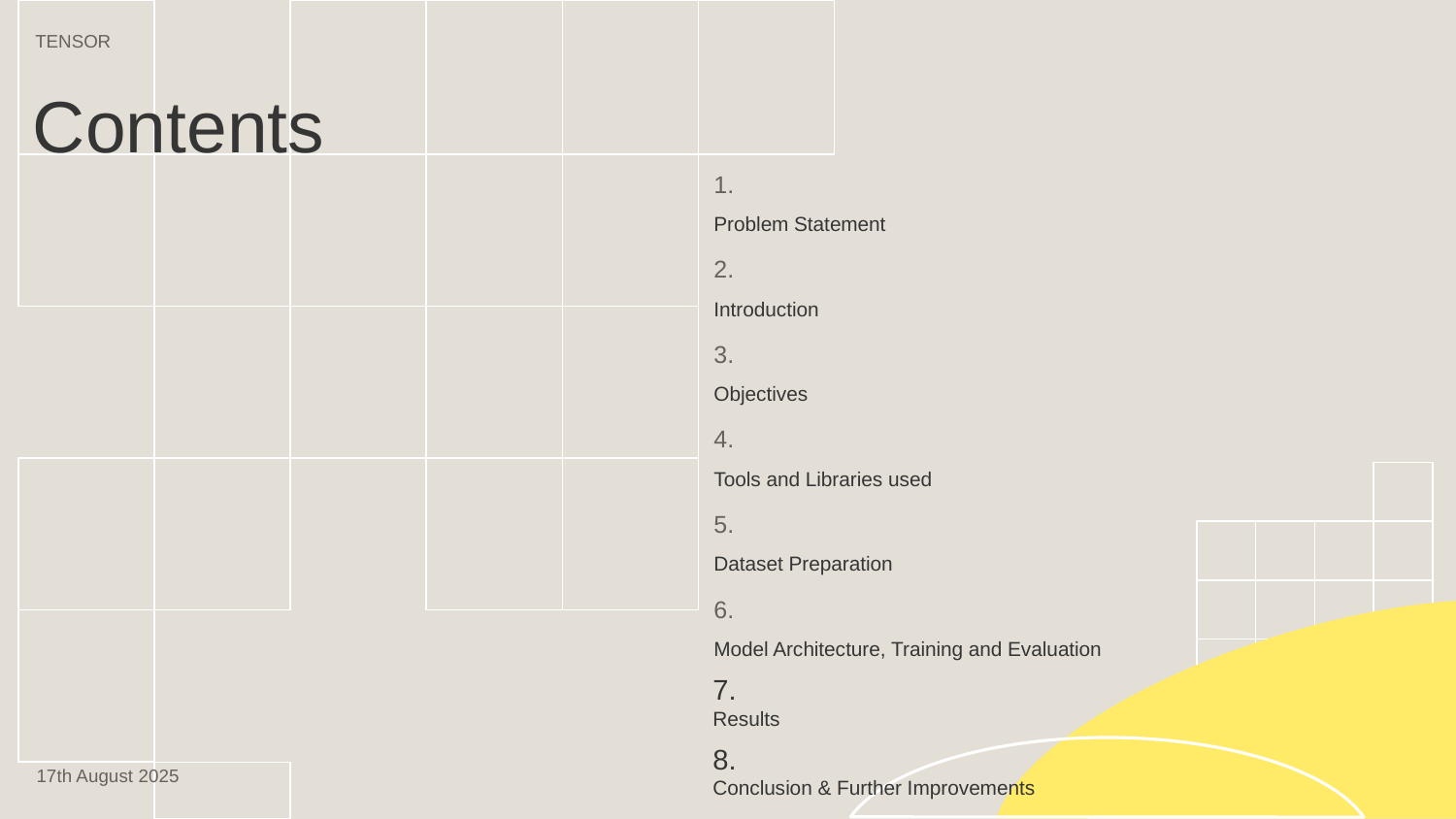

# TENSOR
Contents
1.
Problem Statement
2.
Introduction
3.
Objectives
4.
Tools and Libraries used
5.
Dataset Preparation
6.
Model Architecture, Training and Evaluation
7.
Results
8.
Conclusion & Further Improvements
17th August 2025